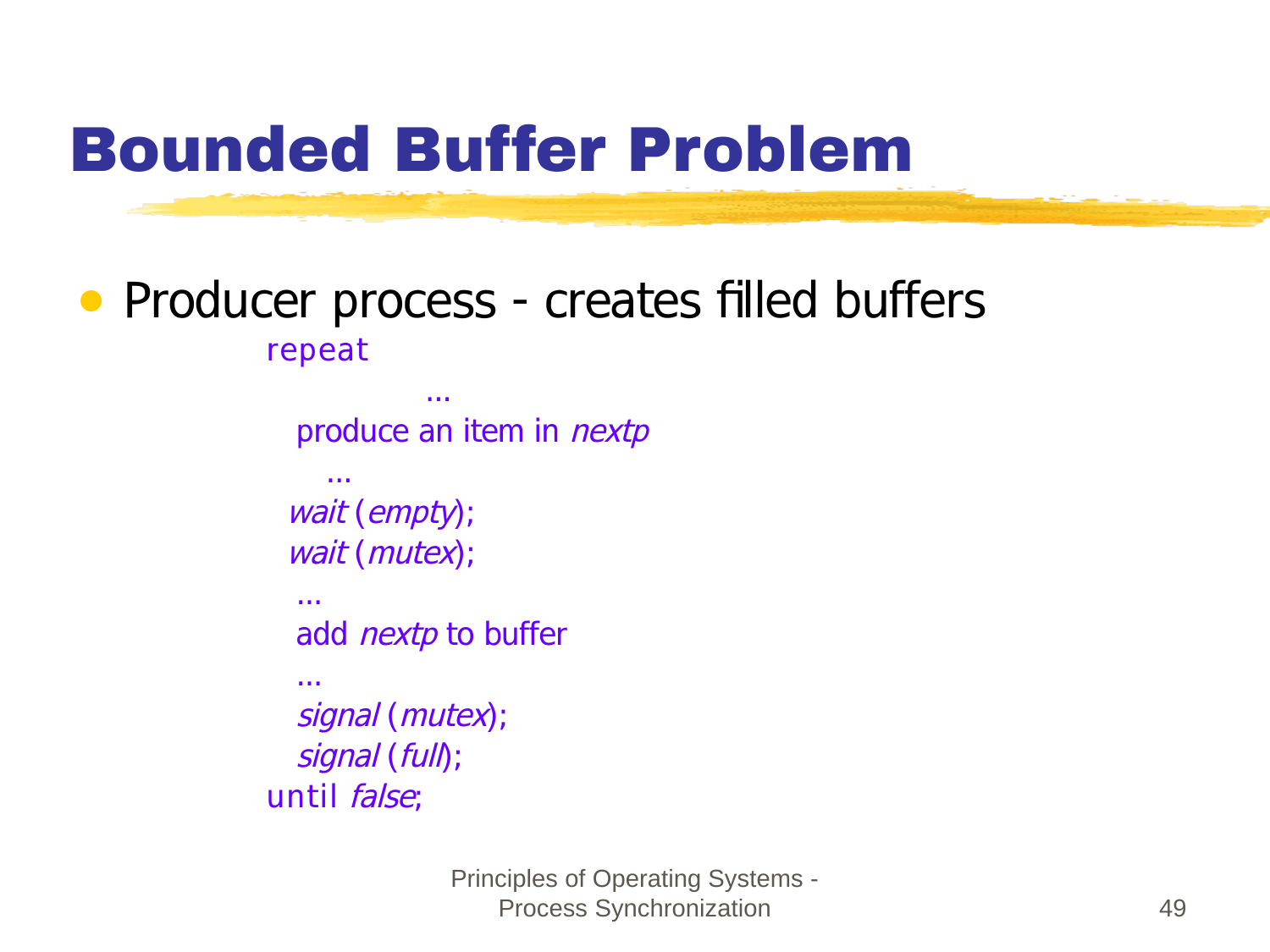

# Bounded Buffer Problem
Producer process - creates filled buffers
repeat
		…
   produce an item in nextp
      …
  wait (empty);
  wait (mutex);
   …
   add nextp to buffer
   …
   signal (mutex);
   signal (full);
until false;
Principles of Operating Systems - Process Synchronization
49